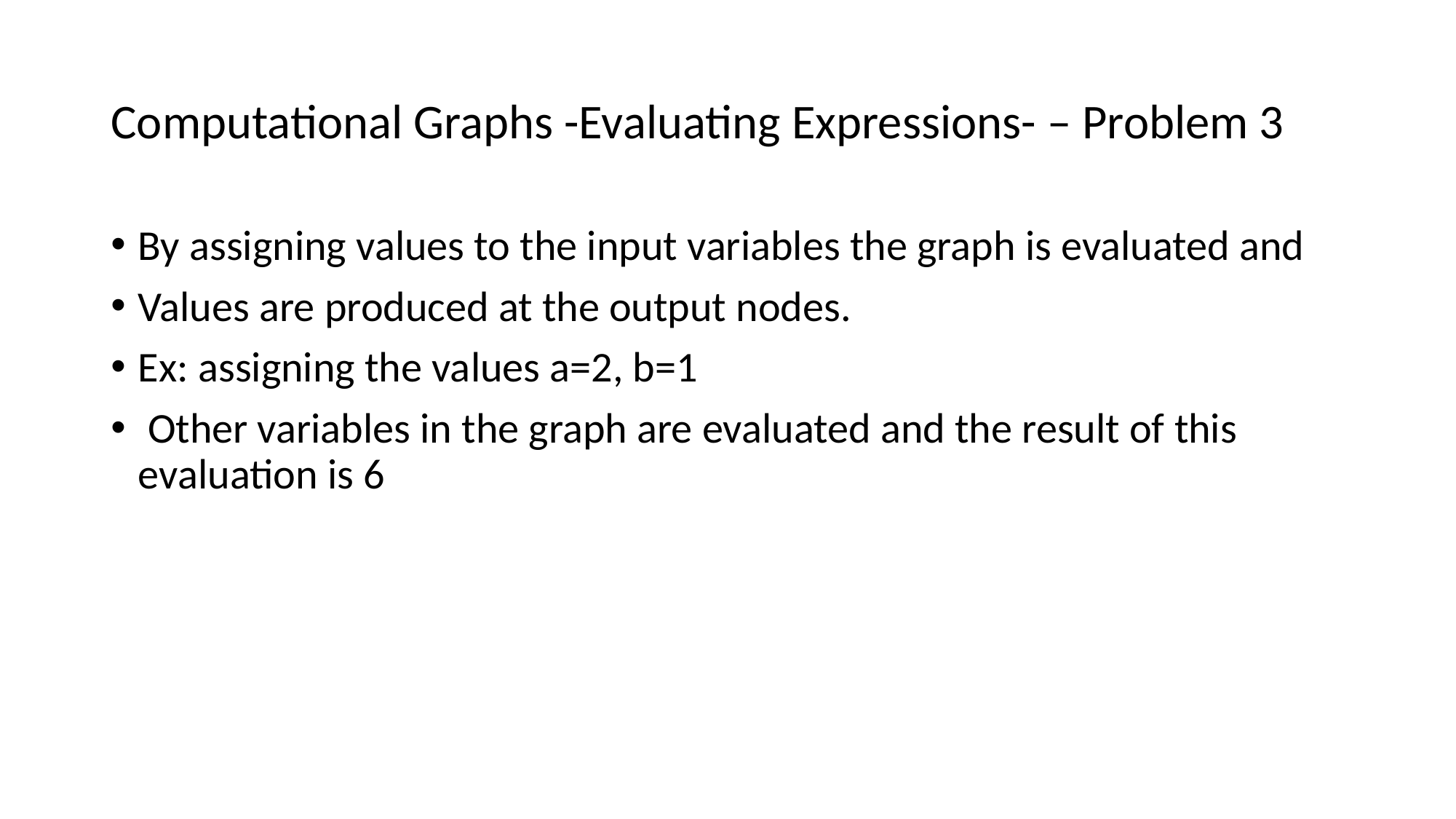

# Computational Graphs -Evaluating Expressions- – Problem 3
By assigning values to the input variables the graph is evaluated and
Values are produced at the output nodes.
Ex: assigning the values a=2, b=1
 Other variables in the graph are evaluated and the result of this evaluation is 6